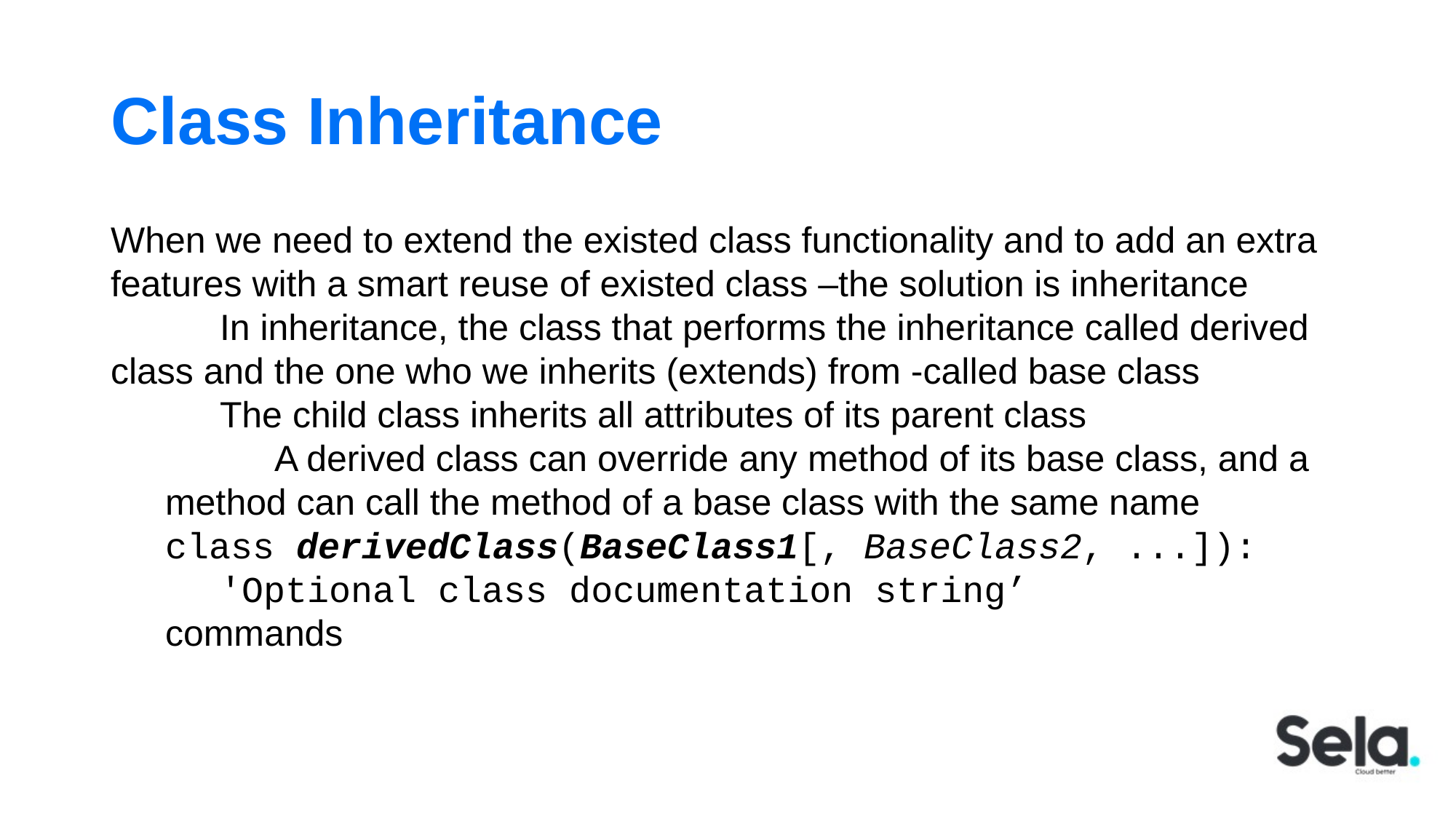

# Class Inheritance
When we need to extend the existed class functionality and to add an extra features with a smart reuse of existed class –the solution is inheritance
	In inheritance, the class that performs the inheritance called derived class and the one who we inherits (extends) from -called base class
	The child class inherits all attributes of its parent class
	A derived class can override any method of its base class, and a method can call the method of a base class with the same name
class derivedClass(BaseClass1[, BaseClass2, ...]):
'Optional class documentation string’
commands